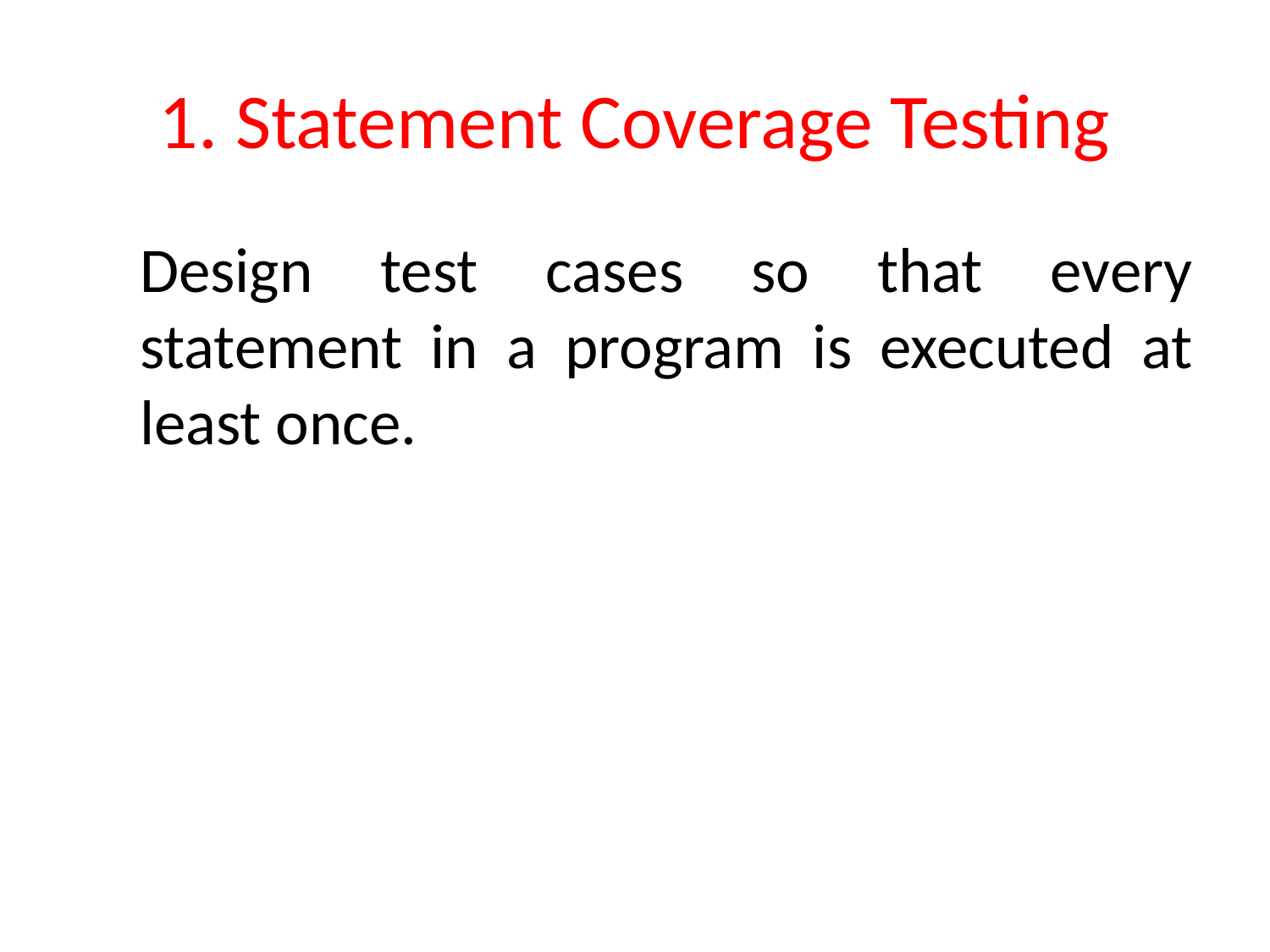

# 1. Statement Coverage Testing
Design test cases so that every statement in a program is executed at least once.